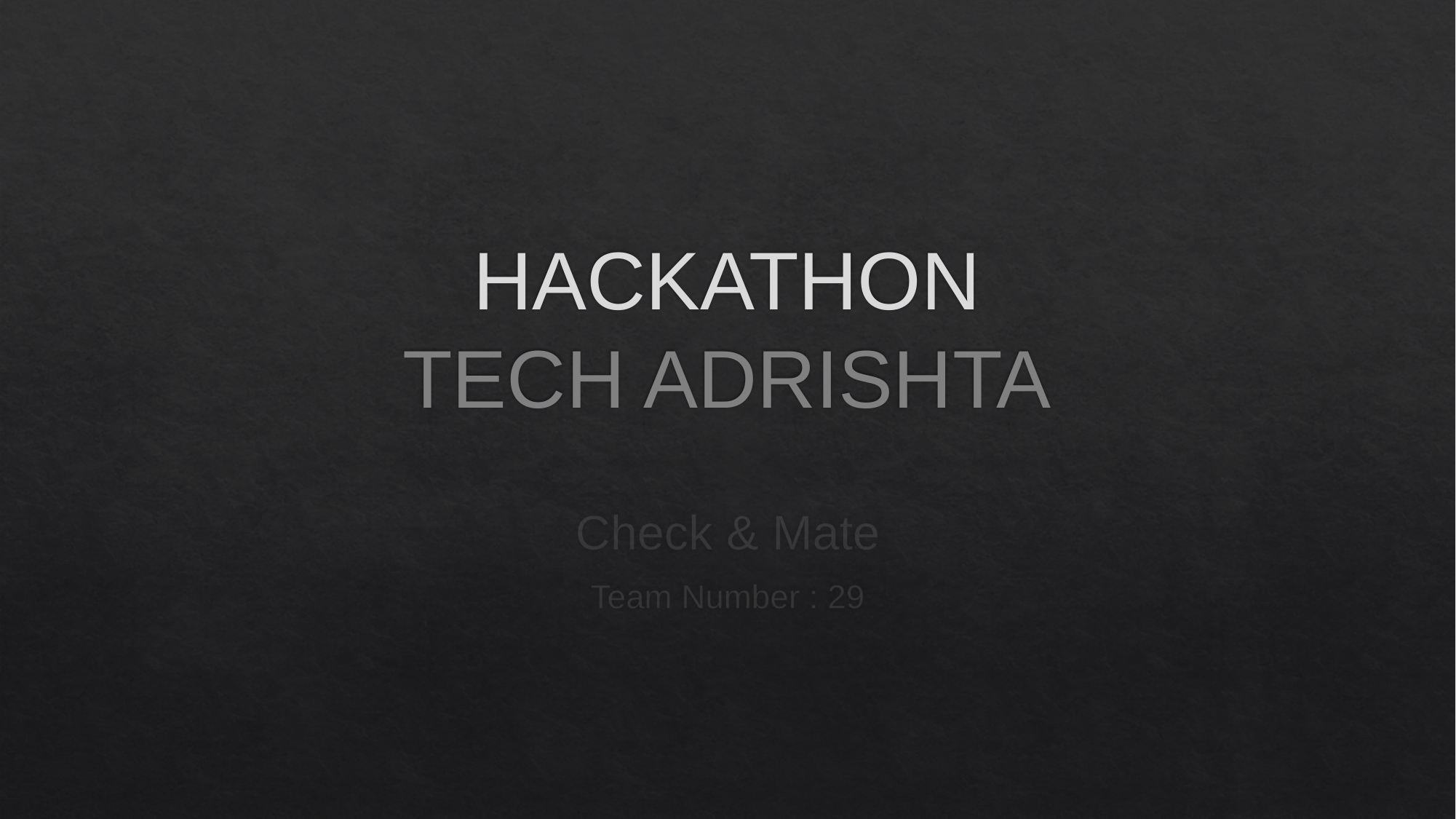

# HACKATHON TECH ADRISHTA
Check & Mate
Team Number : 29